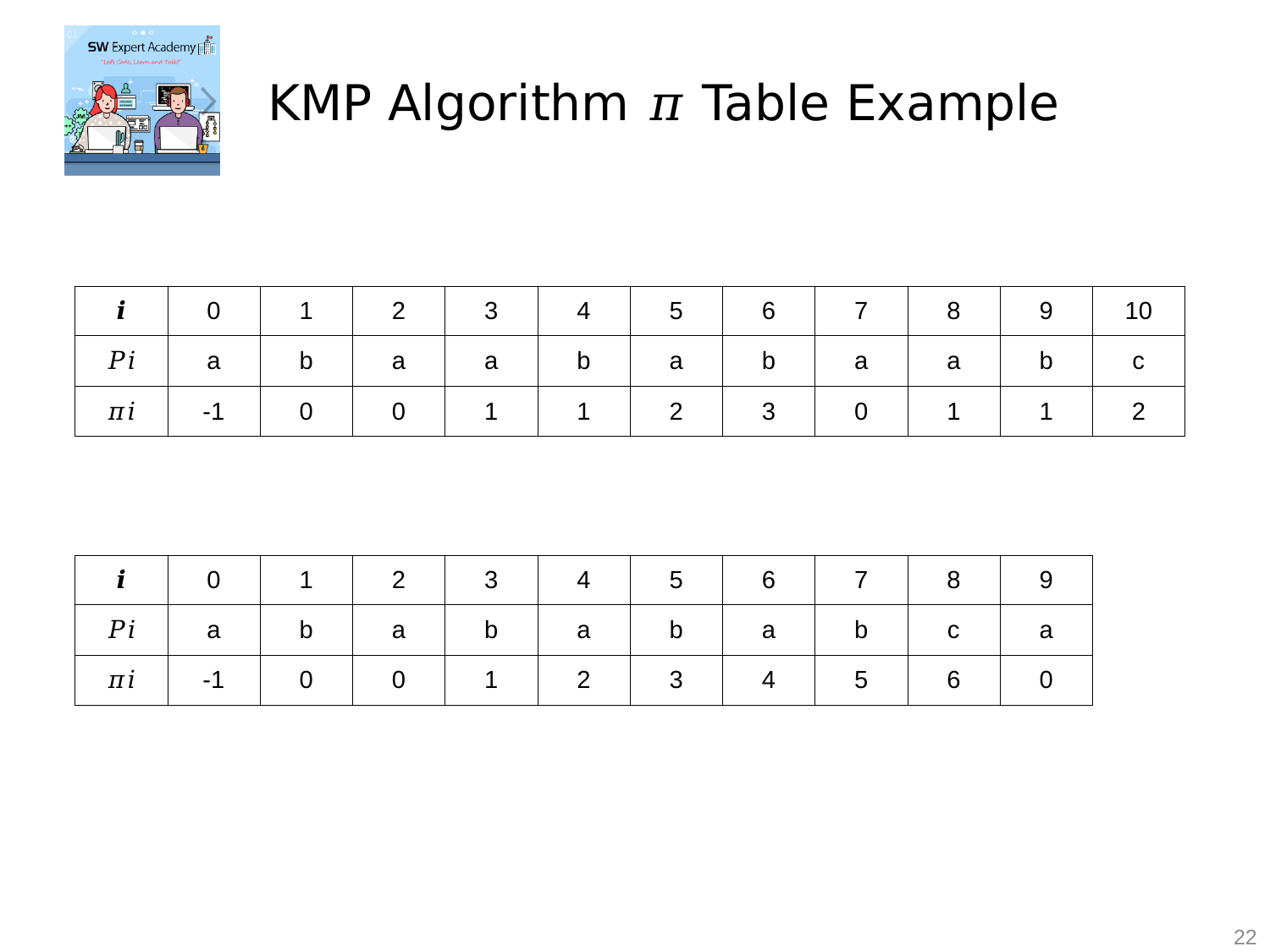

# KMP Algorithm 𝜋 Table Example
| 𝒊 | 0 | 1 | 2 | 3 | 4 | 5 | 6 | 7 | 8 | 9 | 10 |
| --- | --- | --- | --- | --- | --- | --- | --- | --- | --- | --- | --- |
| 𝑃𝑖 | a | b | a | a | b | a | b | a | a | b | c |
| 𝜋𝑖 | -1 | 0 | 0 | 1 | 1 | 2 | 3 | 0 | 1 | 1 | 2 |

| 𝒊 | 0 | 1 | 2 | 3 | 4 | 5 | 6 | 7 | 8 | 9 |
| --- | --- | --- | --- | --- | --- | --- | --- | --- | --- | --- |
| 𝑃𝑖 | a | b | a | b | a | b | a | b | c | a |
| 𝜋𝑖 | -1 | 0 | 0 | 1 | 2 | 3 | 4 | 5 | 6 | 0 |
22